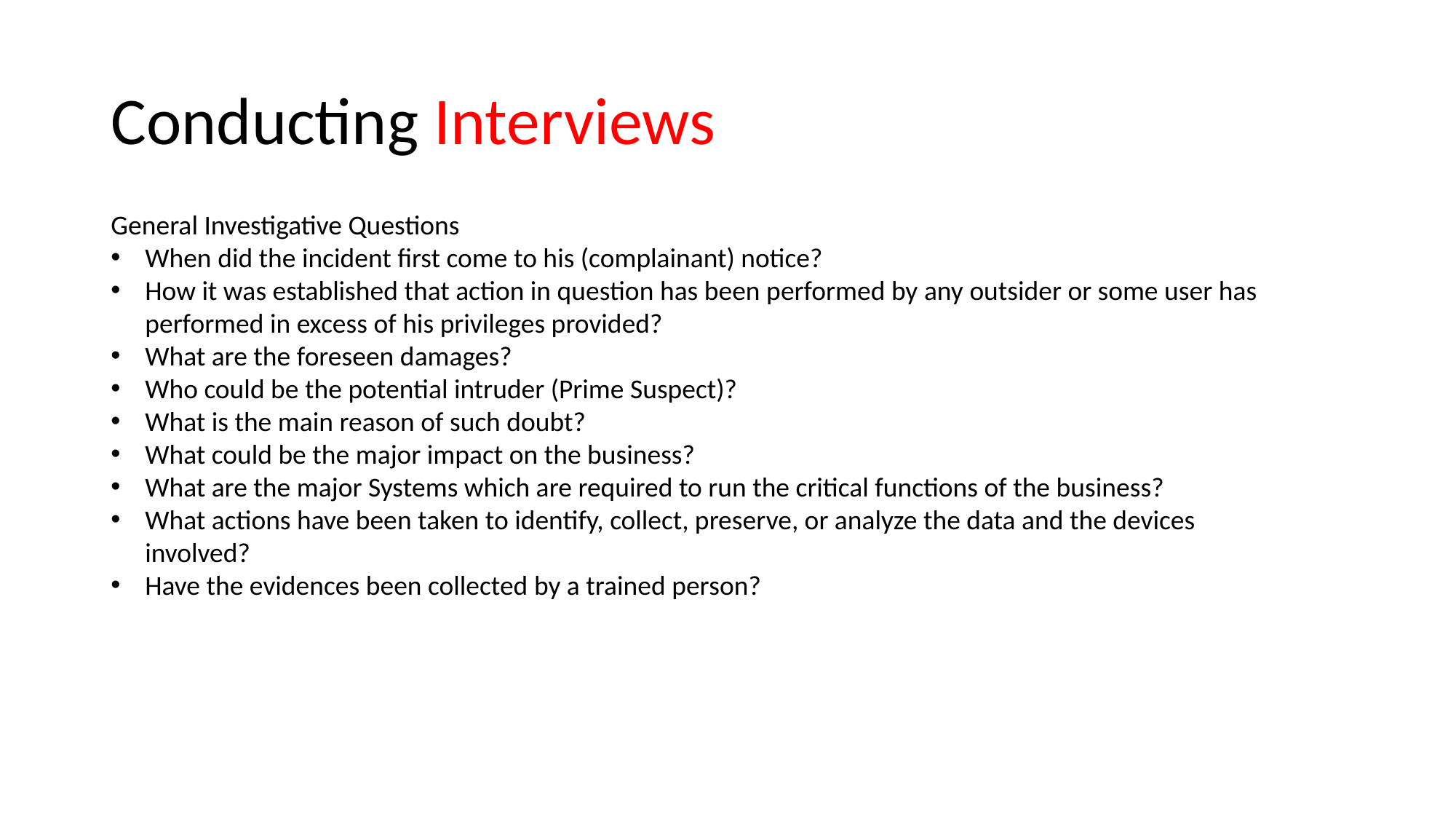

# Conducting Interviews
General Investigative Questions
When did the incident first come to his (complainant) notice?
How it was established that action in question has been performed by any outsider or some user has performed in excess of his privileges provided?
What are the foreseen damages?
Who could be the potential intruder (Prime Suspect)?
What is the main reason of such doubt?
What could be the major impact on the business?
What are the major Systems which are required to run the critical functions of the business?
What actions have been taken to identify, collect, preserve, or analyze the data and the devices involved?
Have the evidences been collected by a trained person?